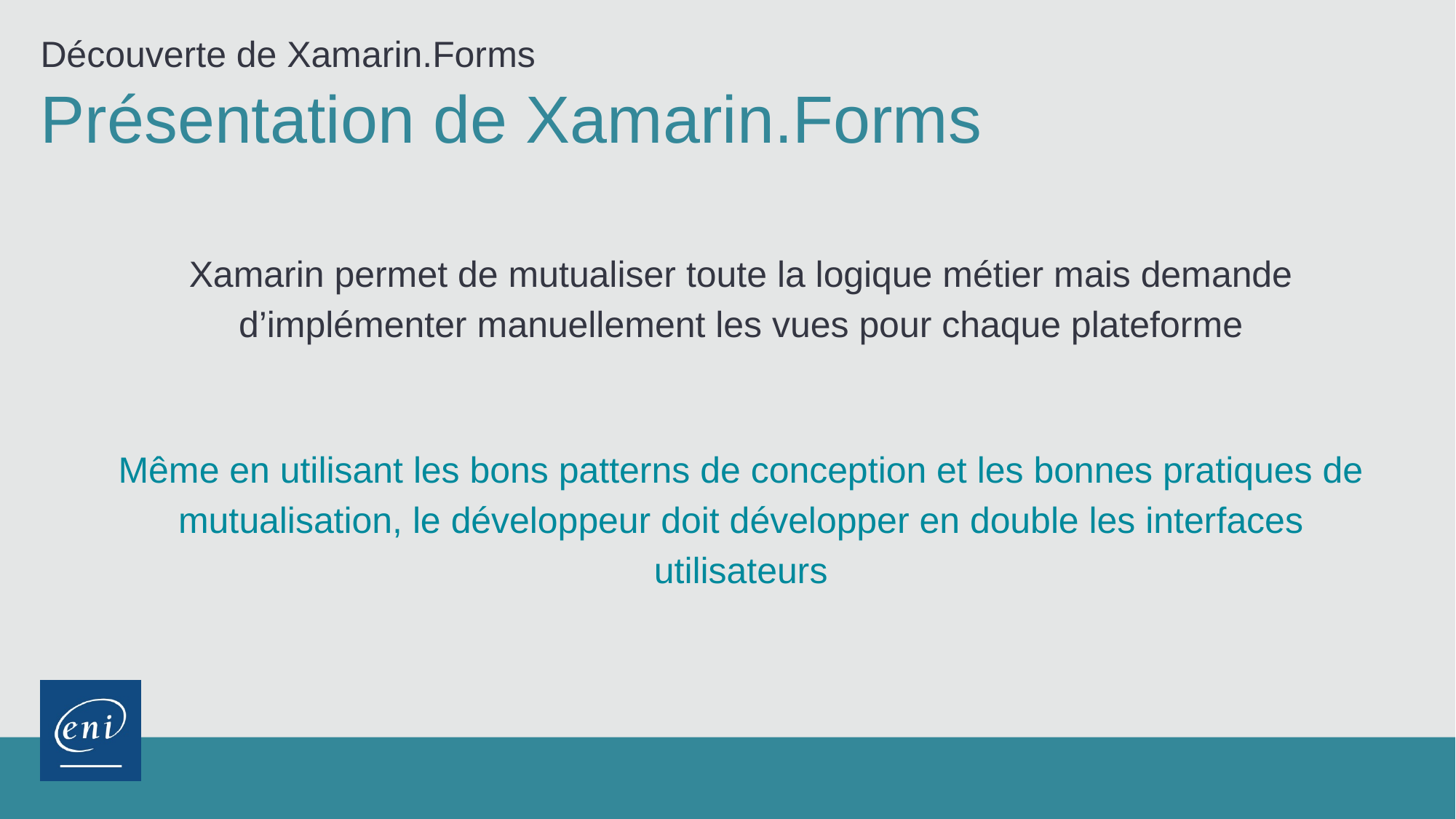

Découverte de Xamarin.Forms
Présentation de Xamarin.Forms
Xamarin permet de mutualiser toute la logique métier mais demande d’implémenter manuellement les vues pour chaque plateforme

Même en utilisant les bons patterns de conception et les bonnes pratiques de mutualisation, le développeur doit développer en double les interfaces utilisateurs